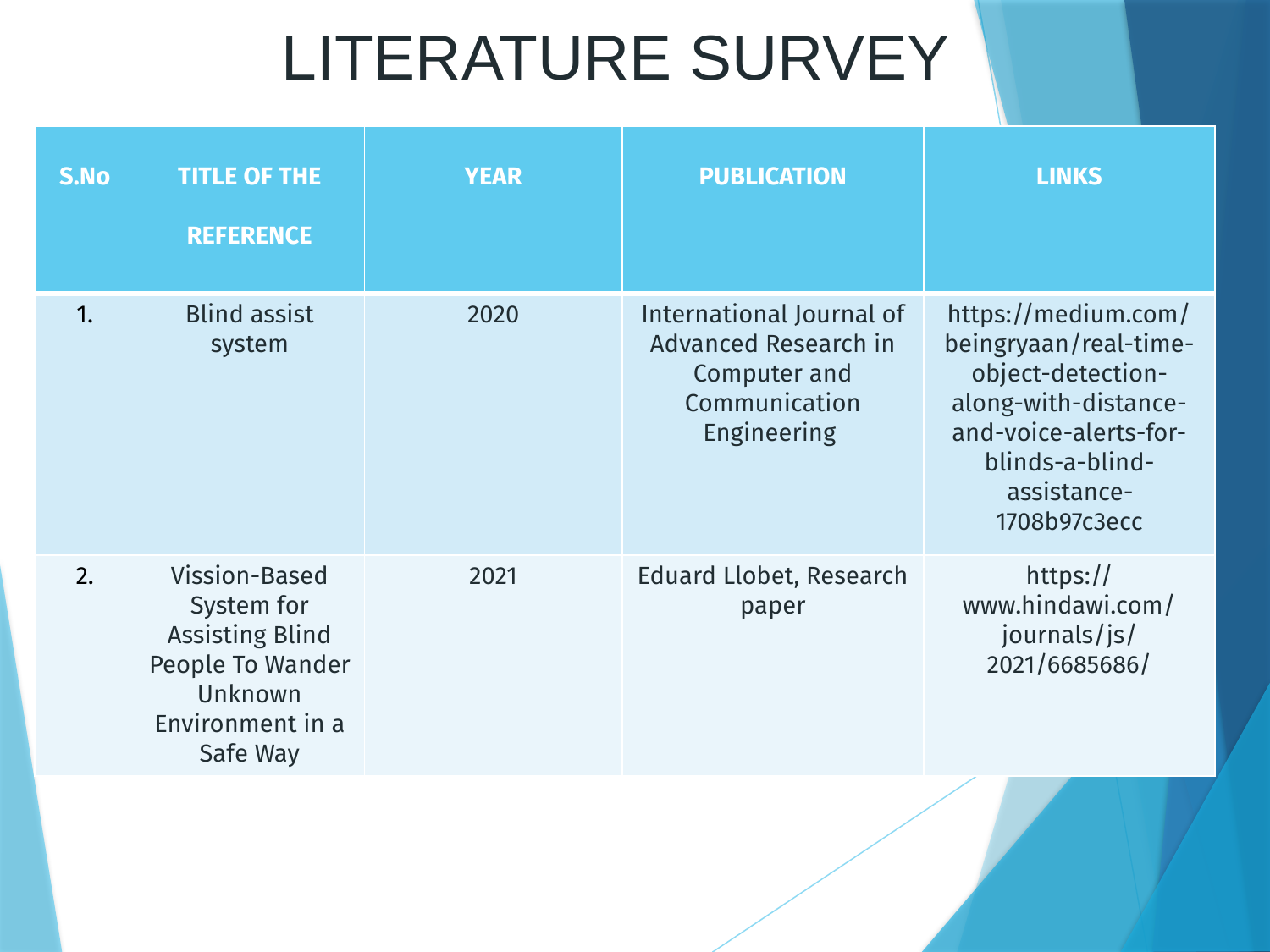

# LITERATURE SURVEY
| S.No | TITLE OF THE REFERENCE | YEAR | PUBLICATION | LINKS |
| --- | --- | --- | --- | --- |
| 1. | Blind assist system | 2020 | International Journal of Advanced Research in Computer and Communication Engineering | https://medium.com/beingryaan/real-time-object-detection-along-with-distance-and-voice-alerts-for-blinds-a-blind-assistance-1708b97c3ecc |
| 2. | Vission-Based System for Assisting Blind People To Wander Unknown Environment in a Safe Way | 2021 | Eduard Llobet, Research paper | https://www.hindawi.com/journals/js/2021/6685686/ |